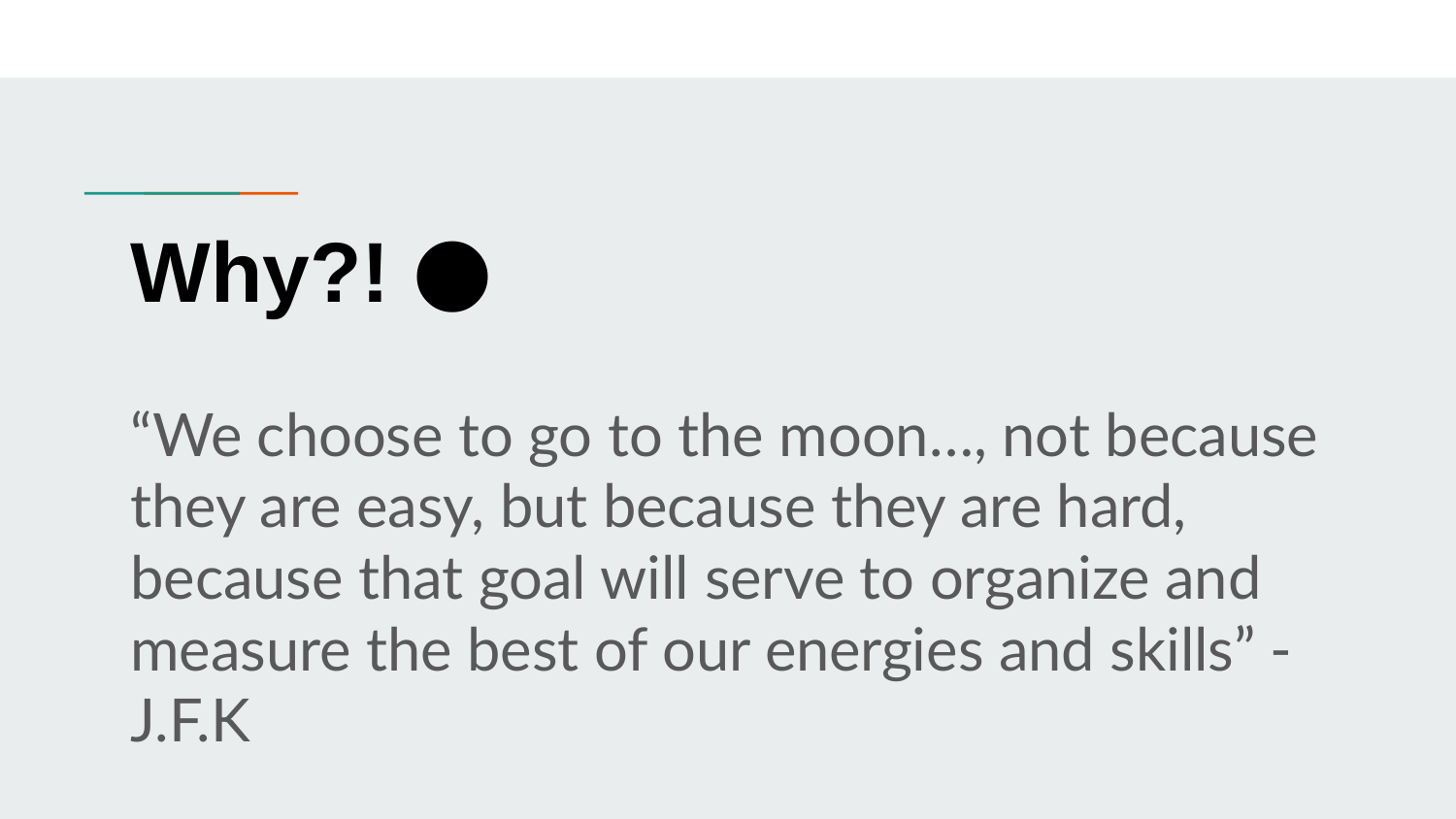

# Why?! 🌑

“We choose to go to the moon…, not because they are easy, but because they are hard, because that goal will serve to organize and measure the best of our energies and skills” - J.F.K